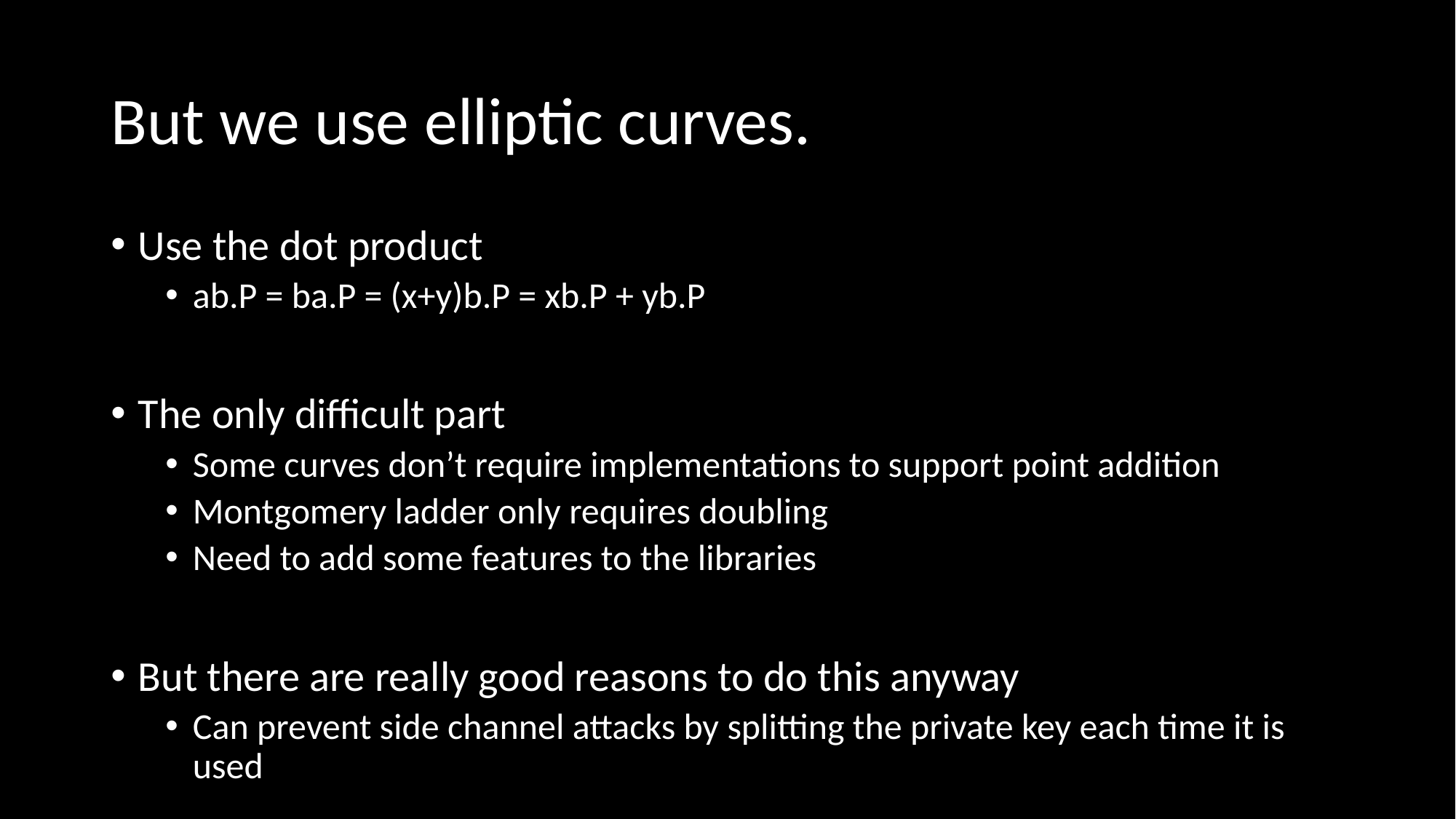

# But we use elliptic curves.
Use the dot product
ab.P = ba.P = (x+y)b.P = xb.P + yb.P

The only difficult part
Some curves don’t require implementations to support point addition
Montgomery ladder only requires doubling
Need to add some features to the libraries

But there are really good reasons to do this anyway
Can prevent side channel attacks by splitting the private key each time it is used